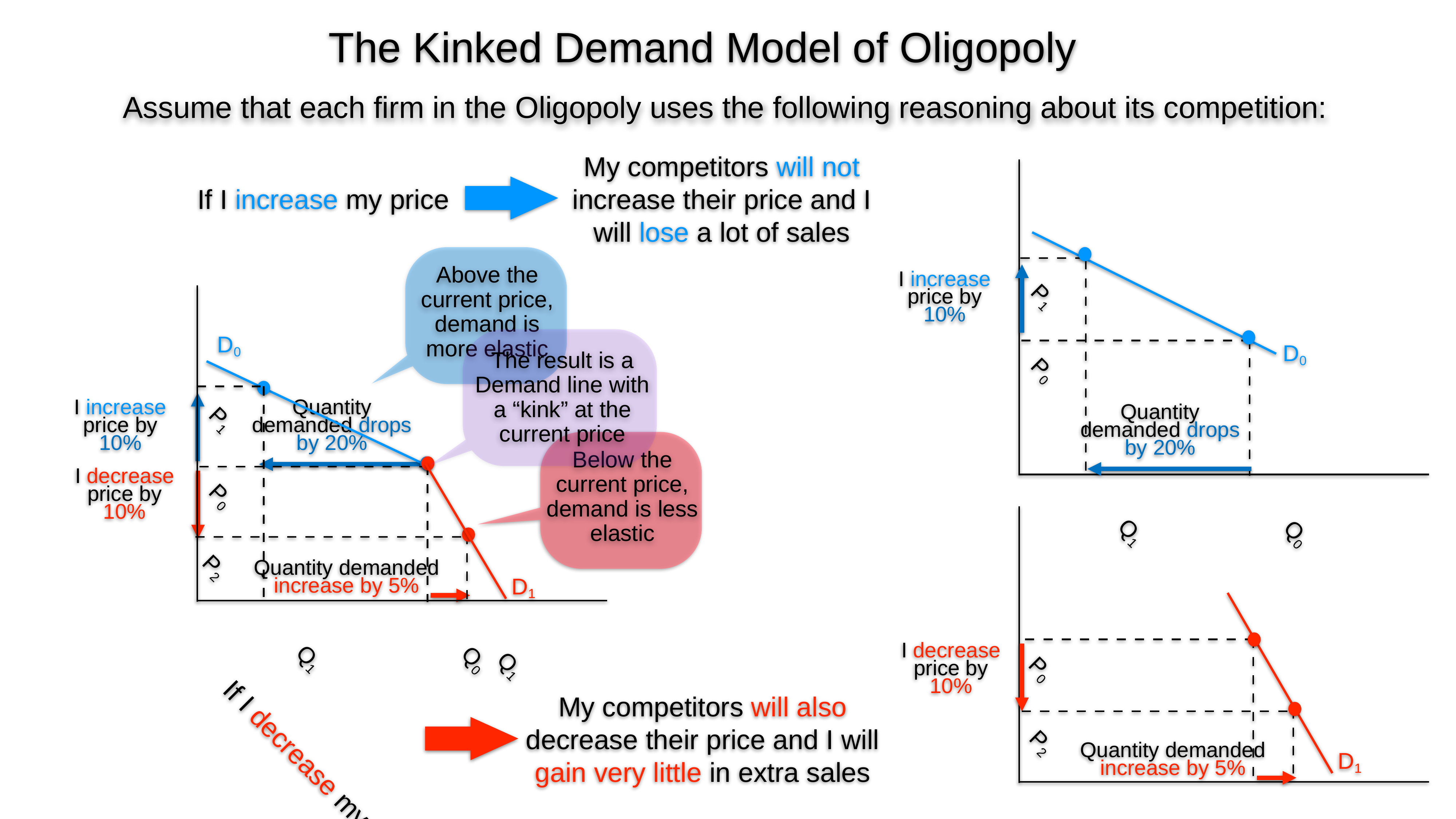

The Kinked Demand Model of Oligopoly
Assume that each firm in the Oligopoly uses the following reasoning about its competition:
My competitors will not increase their price and I will lose a lot of sales

If I increase my price

Above the current price, demand is more elastic

P1

Q1

I increase price by 10%

P1

Q1
P2

Q1
P0

Q0
D0

The result is a Demand line with a “kink” at the current price

P0

Q0
D0
Quantity demanded drops by 20%

I increase price by 10%
Quantity demanded drops by 20%

Below the current price, demand is less elastic

D1

I decrease price by 10%

Quantity demanded increase by 5%

P0

Q0
I decrease price by 10%

My competitors will also decrease their price and I will gain very little in extra sales

P2

Q1

If I decrease my price
D1
Quantity demanded increase by 5%